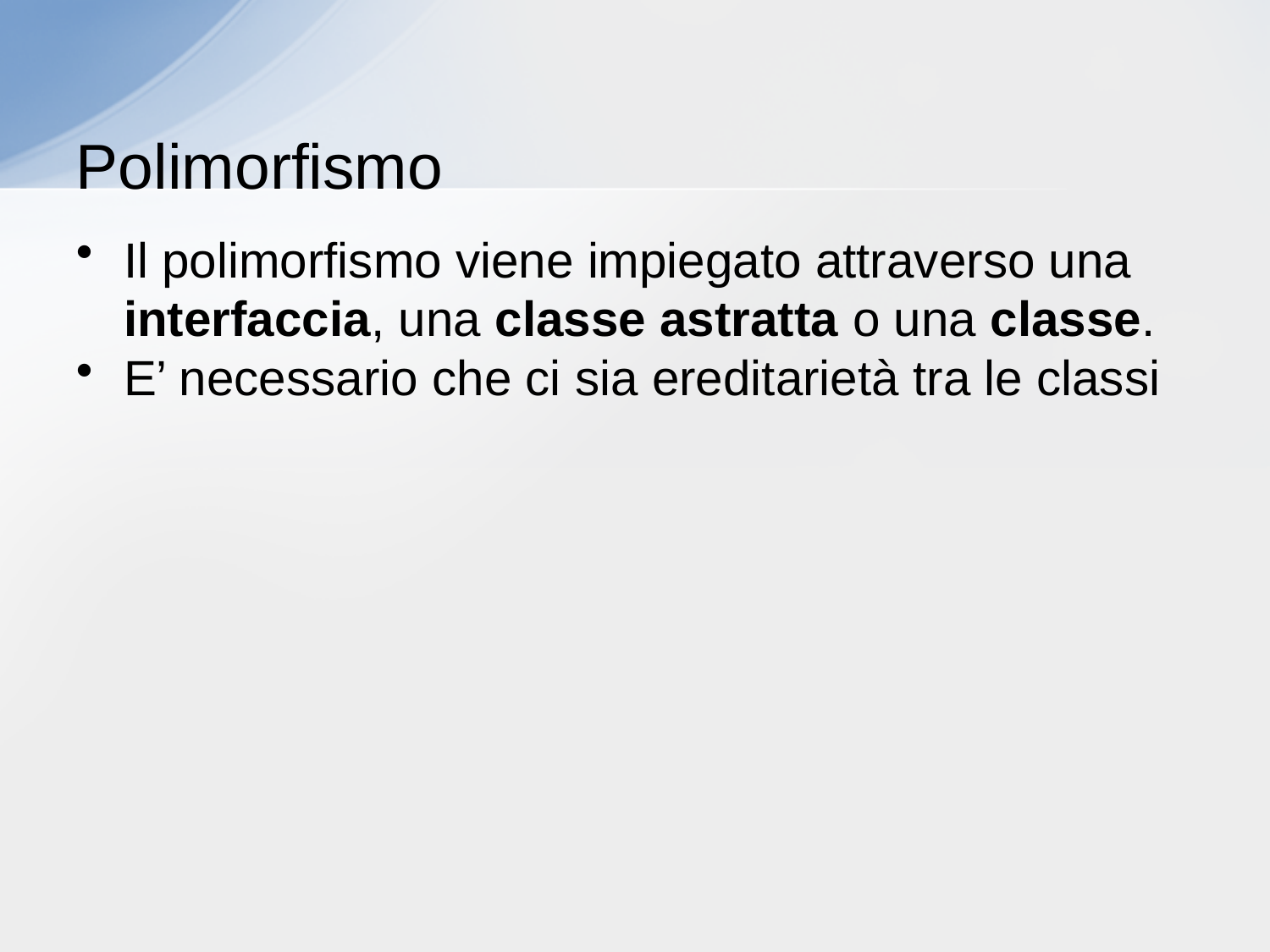

# Polimorfismo
Il polimorfismo viene impiegato attraverso una interfaccia, una classe astratta o una classe.
E’ necessario che ci sia ereditarietà tra le classi